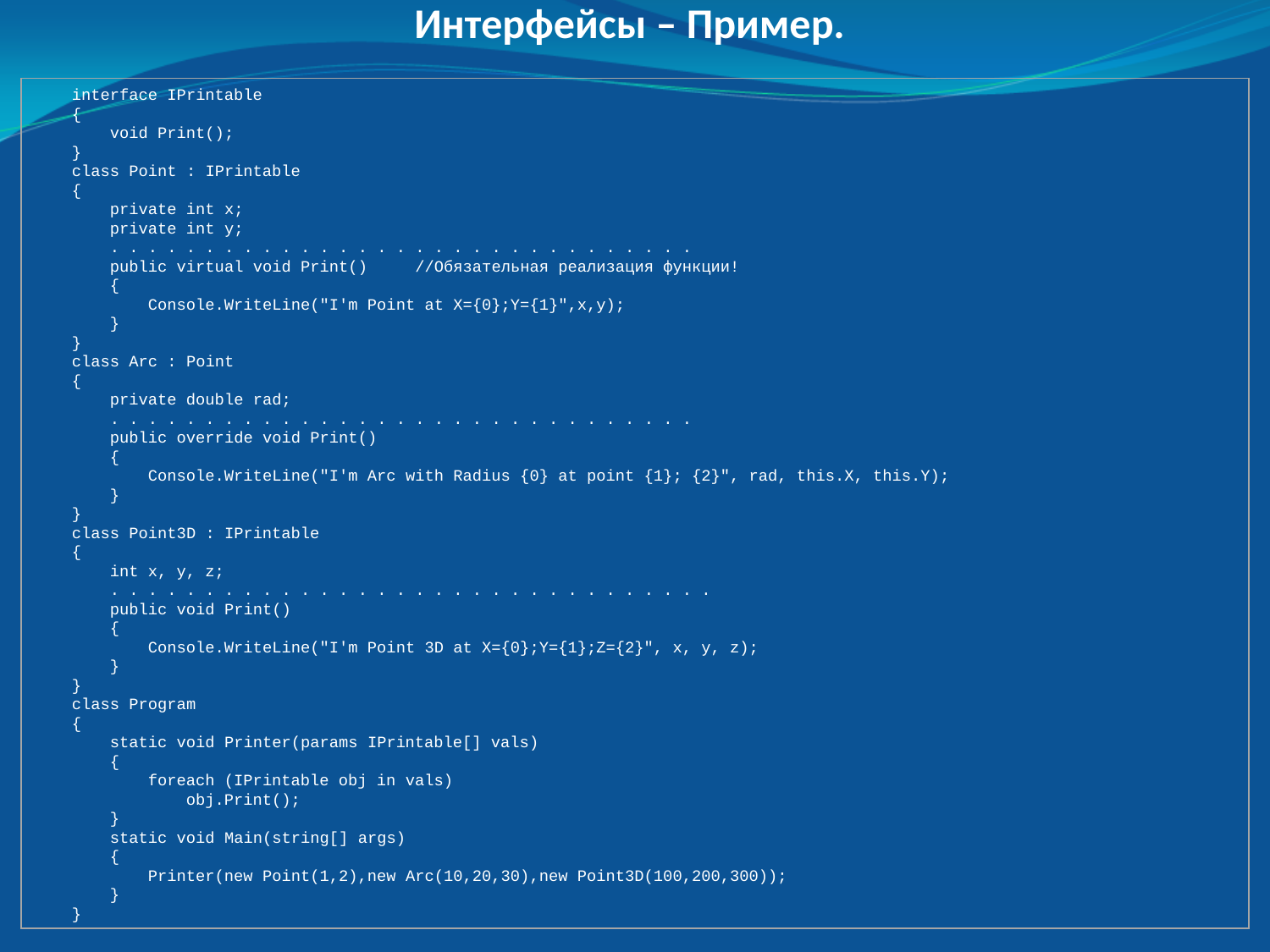

Интерфейсы – Пример.
    interface IPrintable
    {
        void Print();
    }
    class Point : IPrintable
    {
        private int x;
        private int y;
        . . . . . . . . . . . . . . . . . . . . . . . . . . . . . . .
        public virtual void Print()     //Обязательная реализация функции!
        {
            Console.WriteLine("I'm Point at X={0};Y={1}",x,y);
        }
    }
    class Arc : Point
    {
        private double rad;
        . . . . . . . . . . . . . . . . . . . . . . . . . . . . . . .
        public override void Print()
        {
            Console.WriteLine("I'm Arc with Radius {0} at point {1}; {2}", rad, this.X, this.Y);
        }
    }
    class Point3D : IPrintable
    {
        int x, y, z;
        . . . . . . . . . . . . . . . . . . . . . . . . . . . . . . . .
        public void Print()
        {
            Console.WriteLine("I'm Point 3D at X={0};Y={1};Z={2}", x, y, z);
        }
    }
    class Program
    {
        static void Printer(params IPrintable[] vals)
        {
            foreach (IPrintable obj in vals)
                obj.Print();
        }
        static void Main(string[] args)
        {
            Printer(new Point(1,2),new Arc(10,20,30),new Point3D(100,200,300));
        }
    }